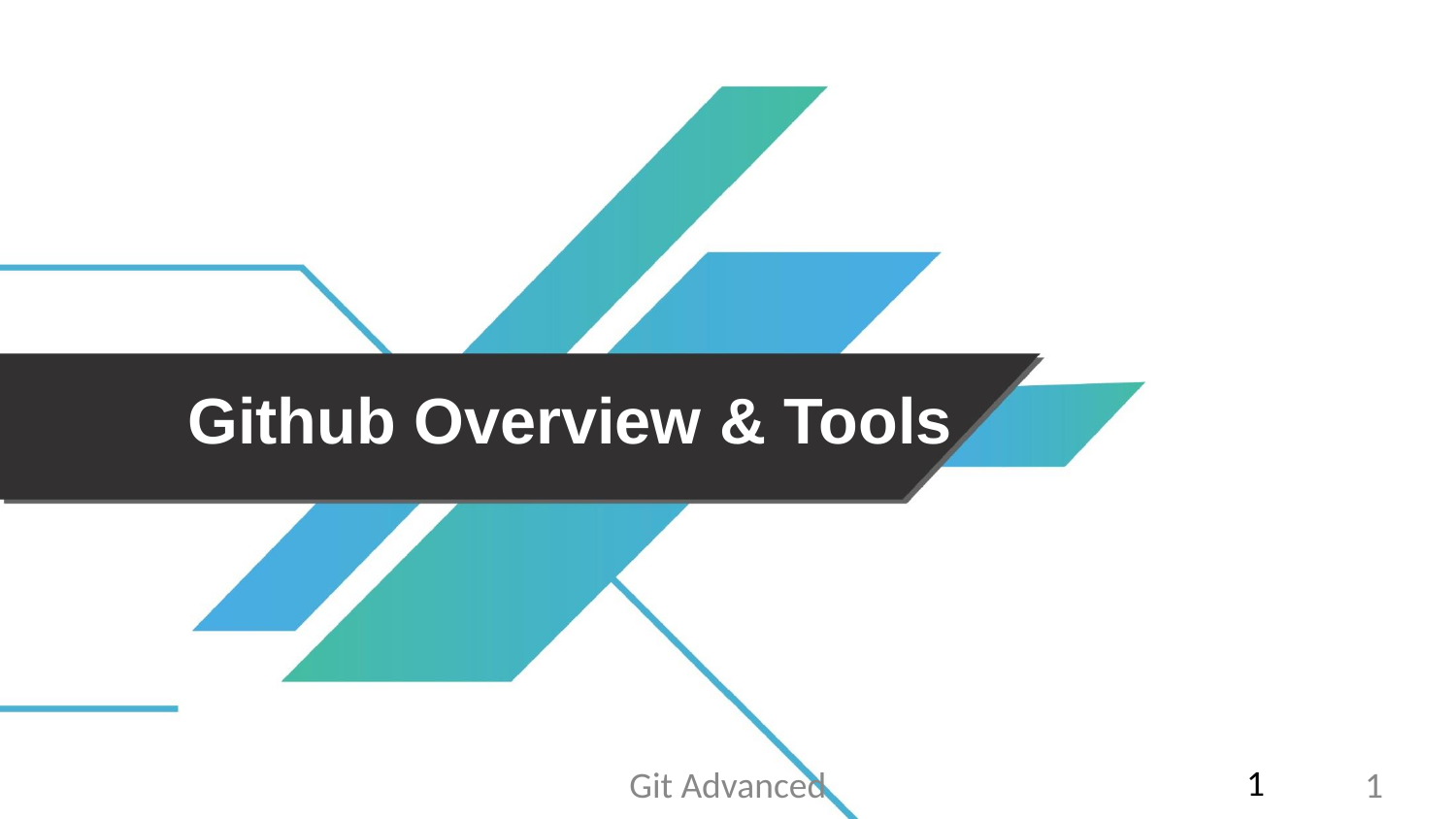

# Github Overview & Tools
1
Git Advanced
1